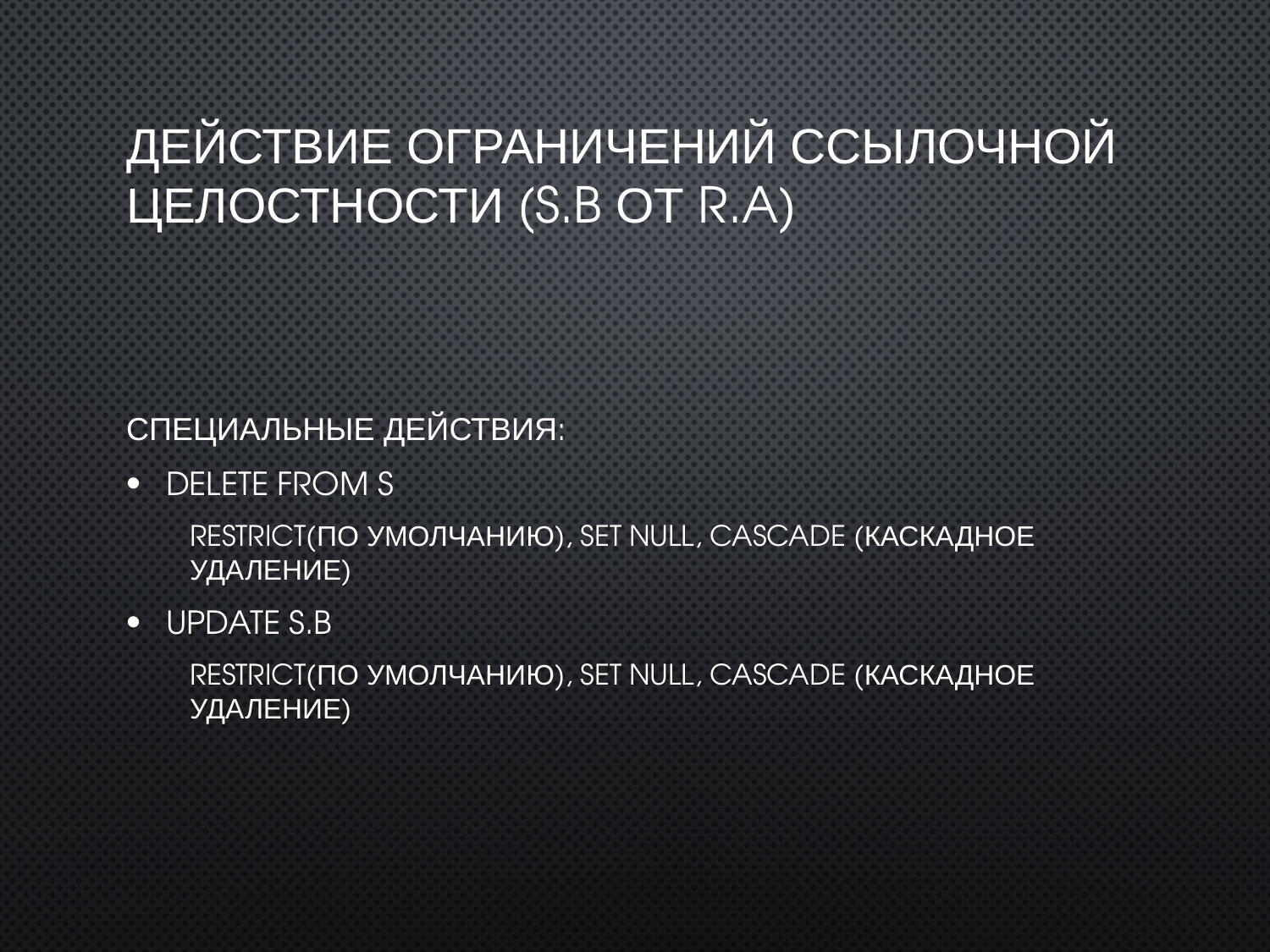

# Действие ограничений ссылочной целостности (S.B от R.A)
Специальные действия:
Delete from S
restrict(по умолчанию), set null, cascade (каскадное удаление)
Update S.B
Restrict(по умолчанию), set null, cascade (каскадное удаление)